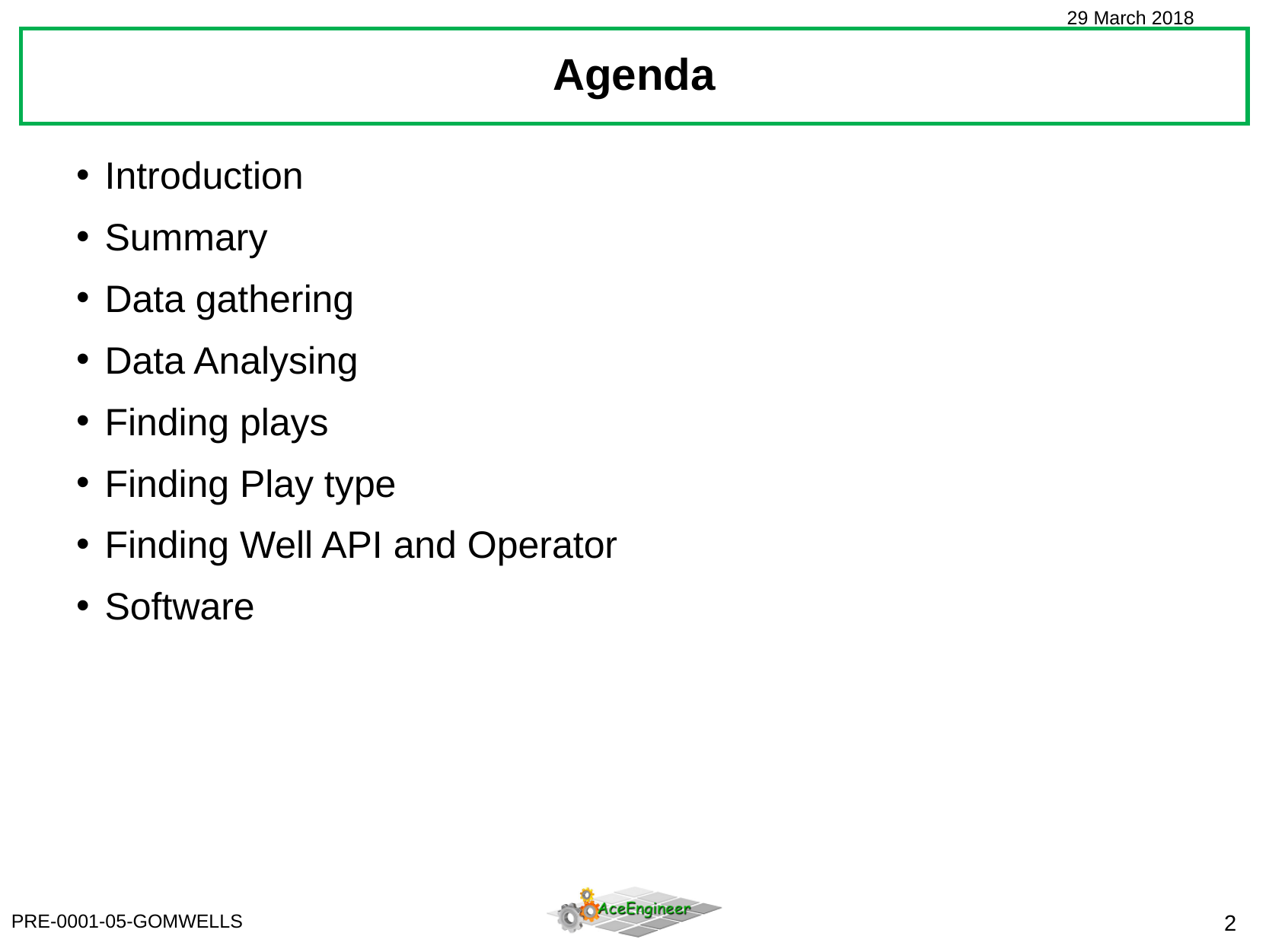

Agenda
Introduction
Summary
Data gathering
Data Analysing
Finding plays
Finding Play type
Finding Well API and Operator
Software